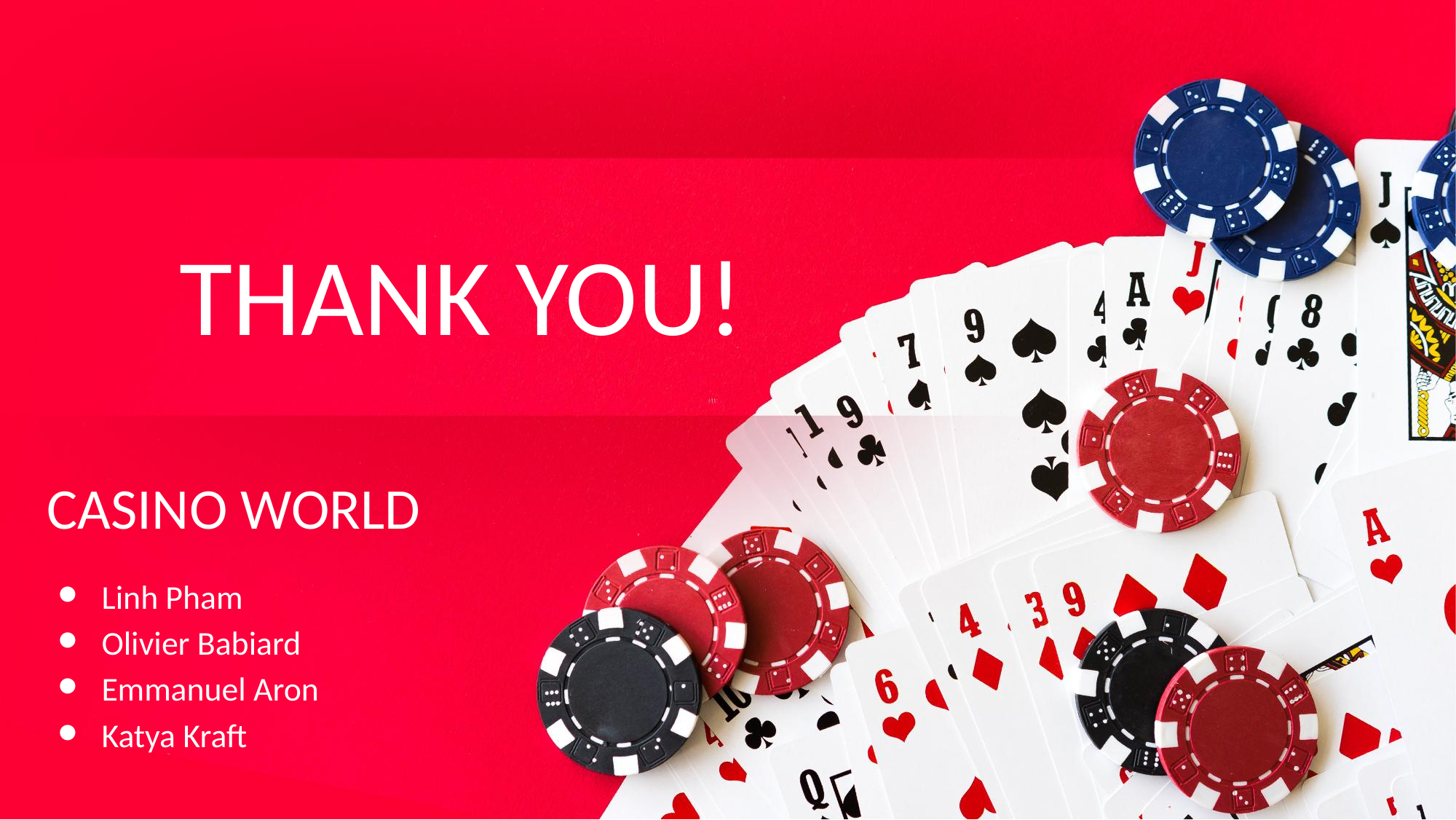

# THANK YOU!

CASINO WORLD

Linh Pham
Olivier Babiard
Emmanuel Aron
Katya Kraft